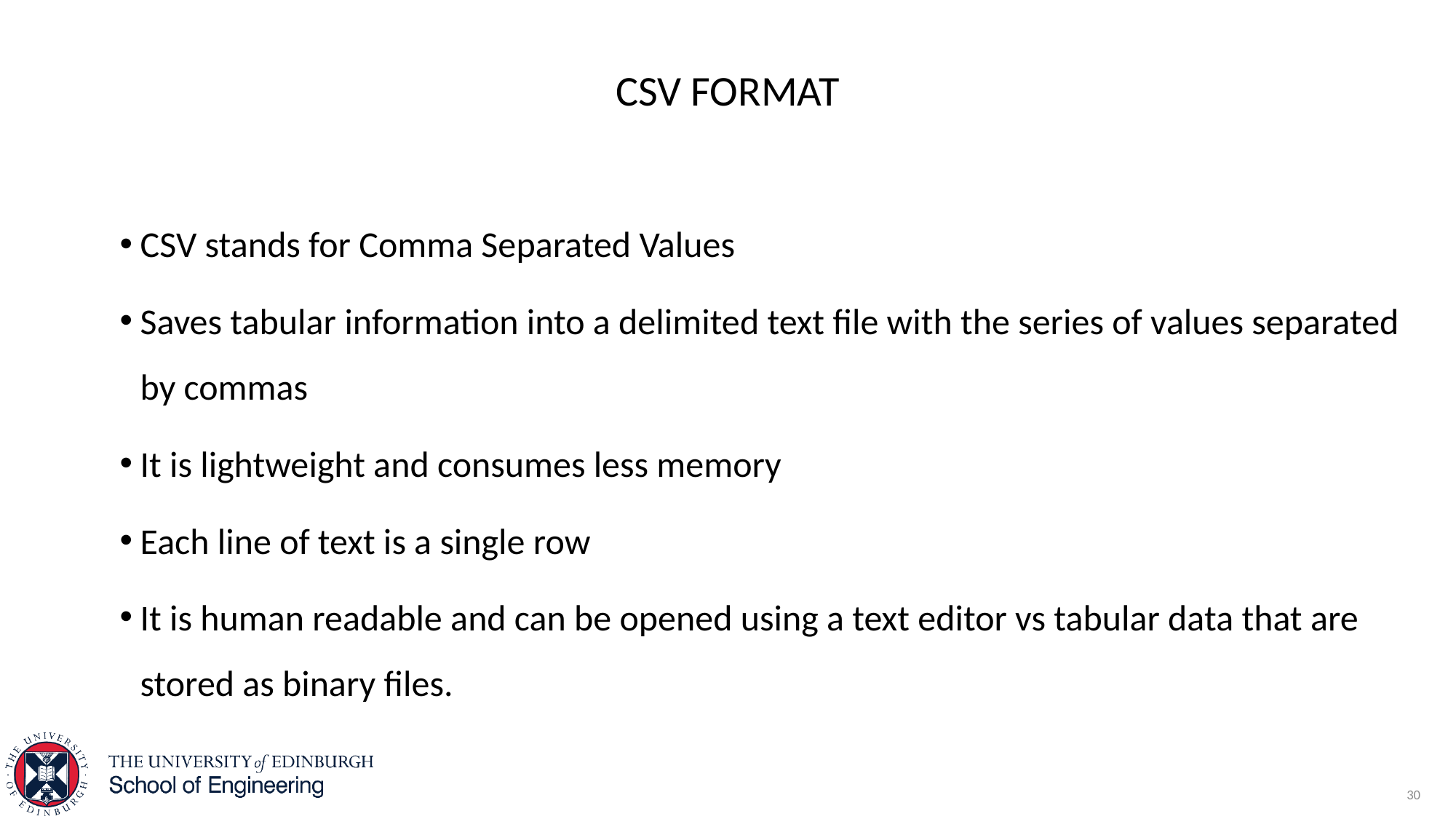

# CSV format
CSV stands for Comma Separated Values
Saves tabular information into a delimited text file with the series of values separated by commas
It is lightweight and consumes less memory
Each line of text is a single row
It is human readable and can be opened using a text editor vs tabular data that are stored as binary files.

30